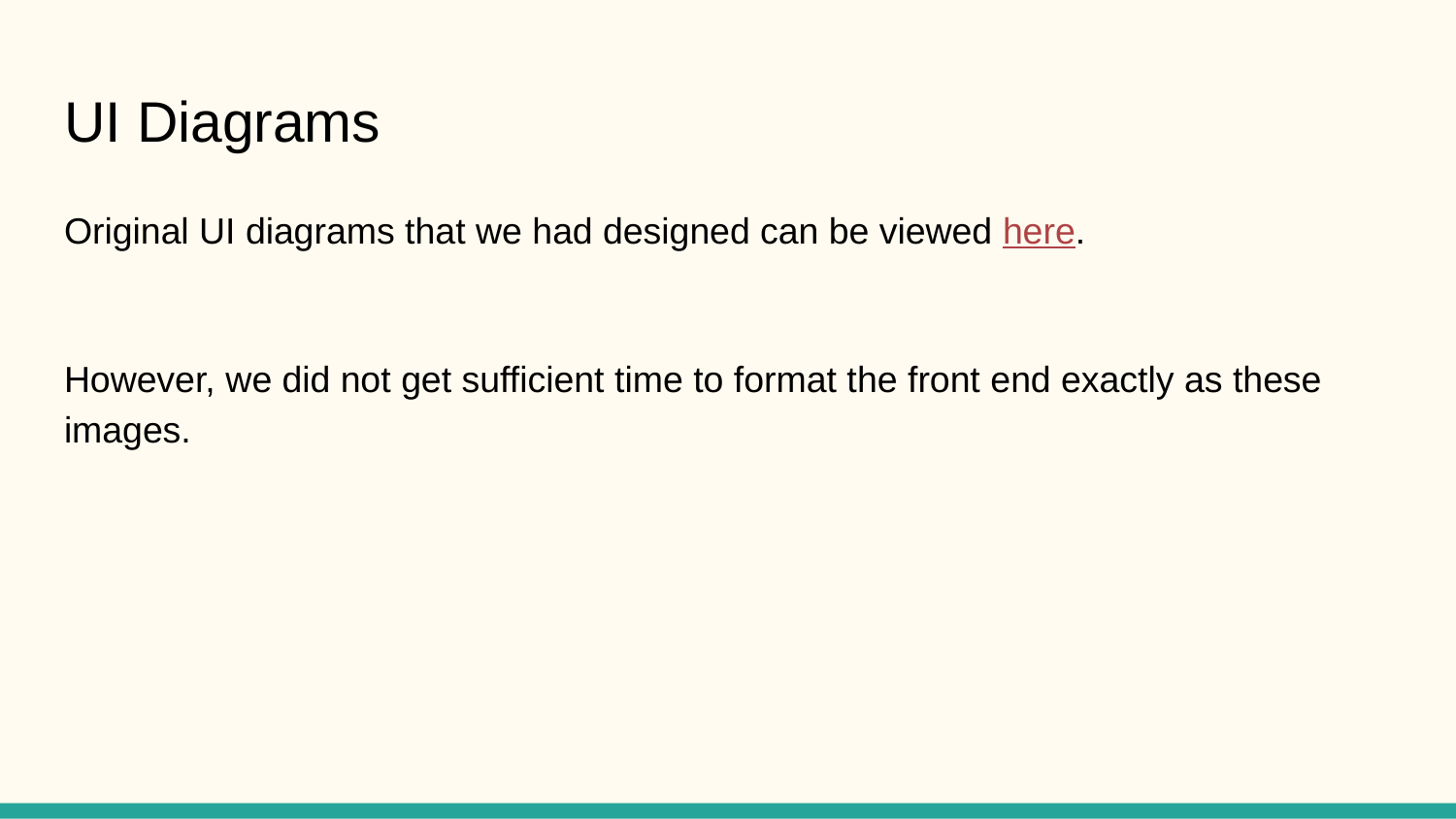

# UI Diagrams
Original UI diagrams that we had designed can be viewed here.

However, we did not get sufficient time to format the front end exactly as these images.